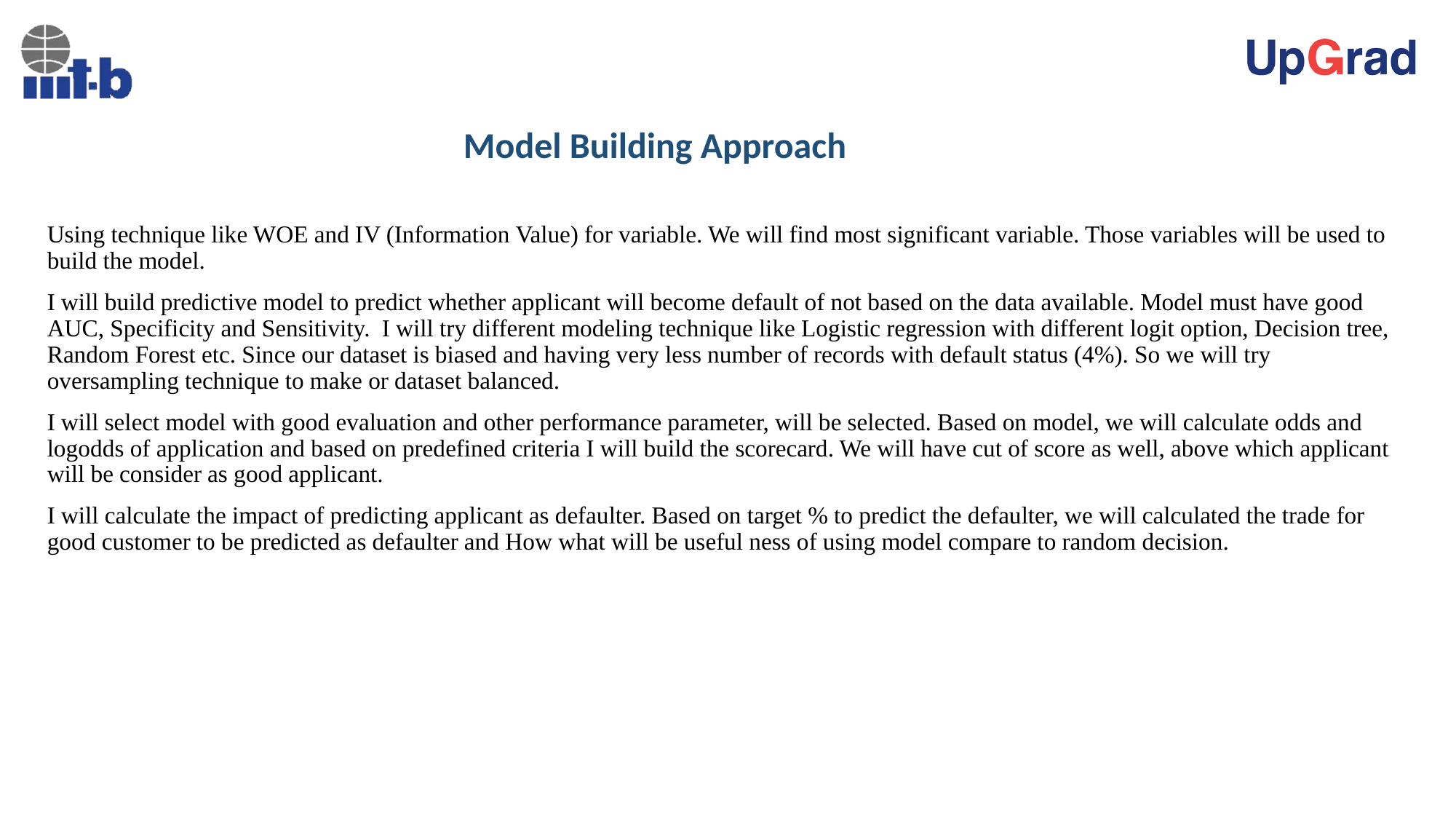

# Model Building Approach

Using technique like WOE and IV (Information Value) for variable. We will find most significant variable. Those variables will be used to build the model.
I will build predictive model to predict whether applicant will become default of not based on the data available. Model must have good AUC, Specificity and Sensitivity.  I will try different modeling technique like Logistic regression with different logit option, Decision tree, Random Forest etc. Since our dataset is biased and having very less number of records with default status (4%). So we will try oversampling technique to make or dataset balanced.
I will select model with good evaluation and other performance parameter, will be selected. Based on model, we will calculate odds and logodds of application and based on predefined criteria I will build the scorecard. We will have cut of score as well, above which applicant will be consider as good applicant.
I will calculate the impact of predicting applicant as defaulter. Based on target % to predict the defaulter, we will calculated the trade for good customer to be predicted as defaulter and How what will be useful ness of using model compare to random decision.